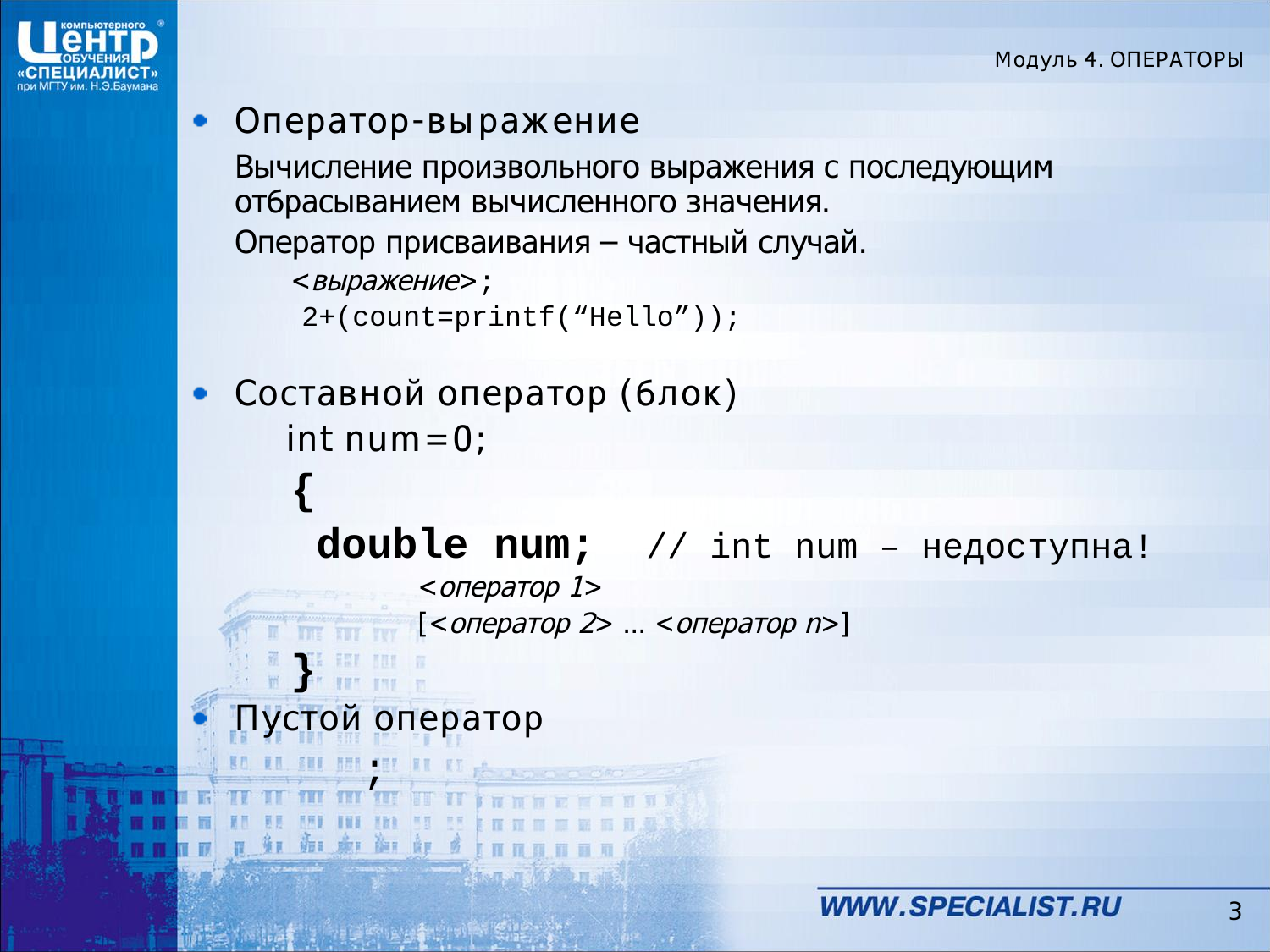

Модуль 4. ОПЕРАТОРЫ
Оператор-выражение
	Вычисление произвольного выражения с последующим отбрасыванием вычисленного значения.
	Оператор присваивания – частный случай.
	<выражение>;
   2+(count=printf(“Hello”));

Составной оператор (блок)
	     int num=0;
	{
	 double num;  // int num – недоступна!
		<оператор 1>
		[<оператор 2> … <оператор n>]
	}
Пустой оператор
		;
3